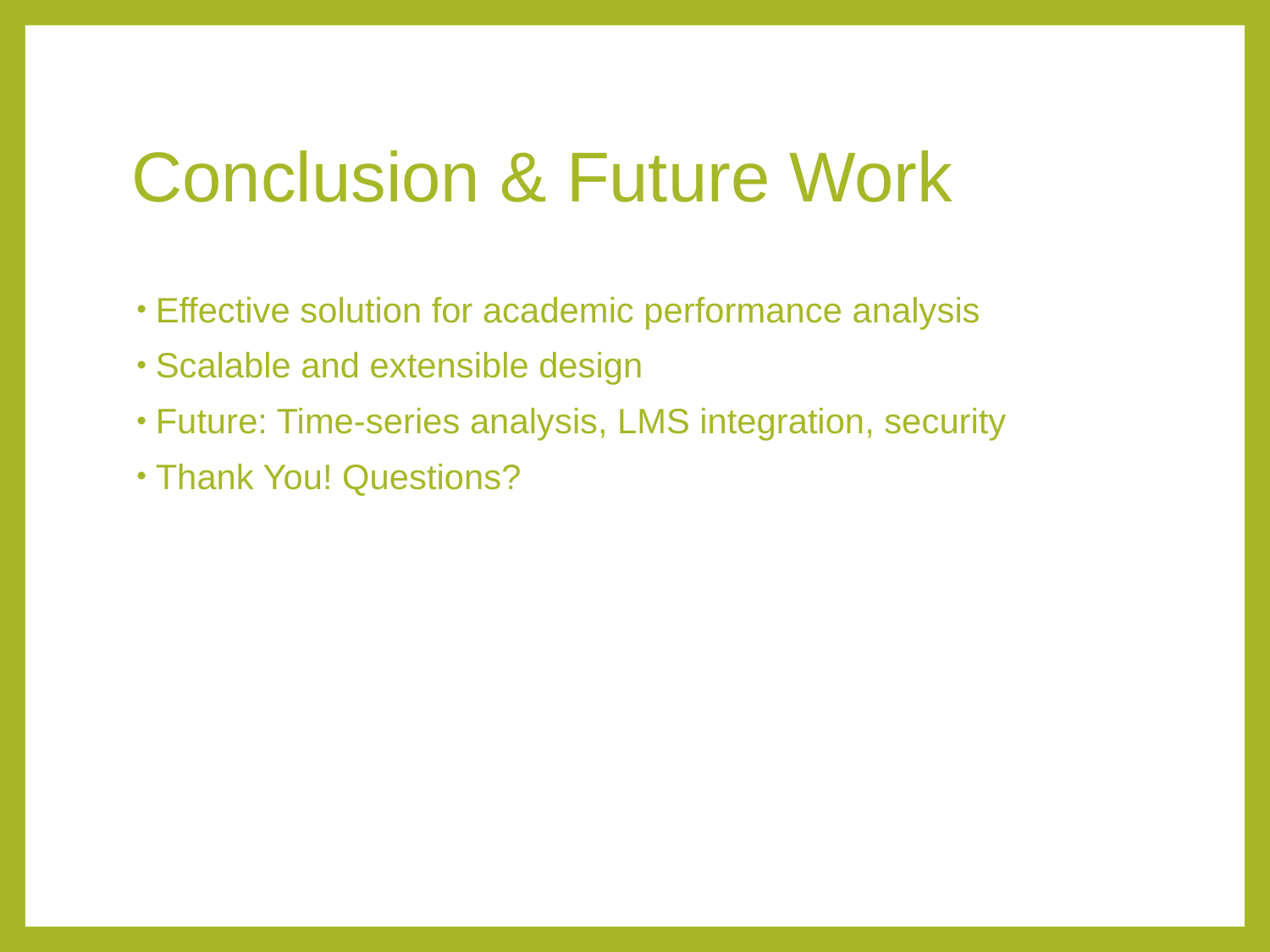

# Conclusion & Future Work
Effective solution for academic performance analysis
Scalable and extensible design
Future: Time-series analysis, LMS integration, security
Thank You! Questions?